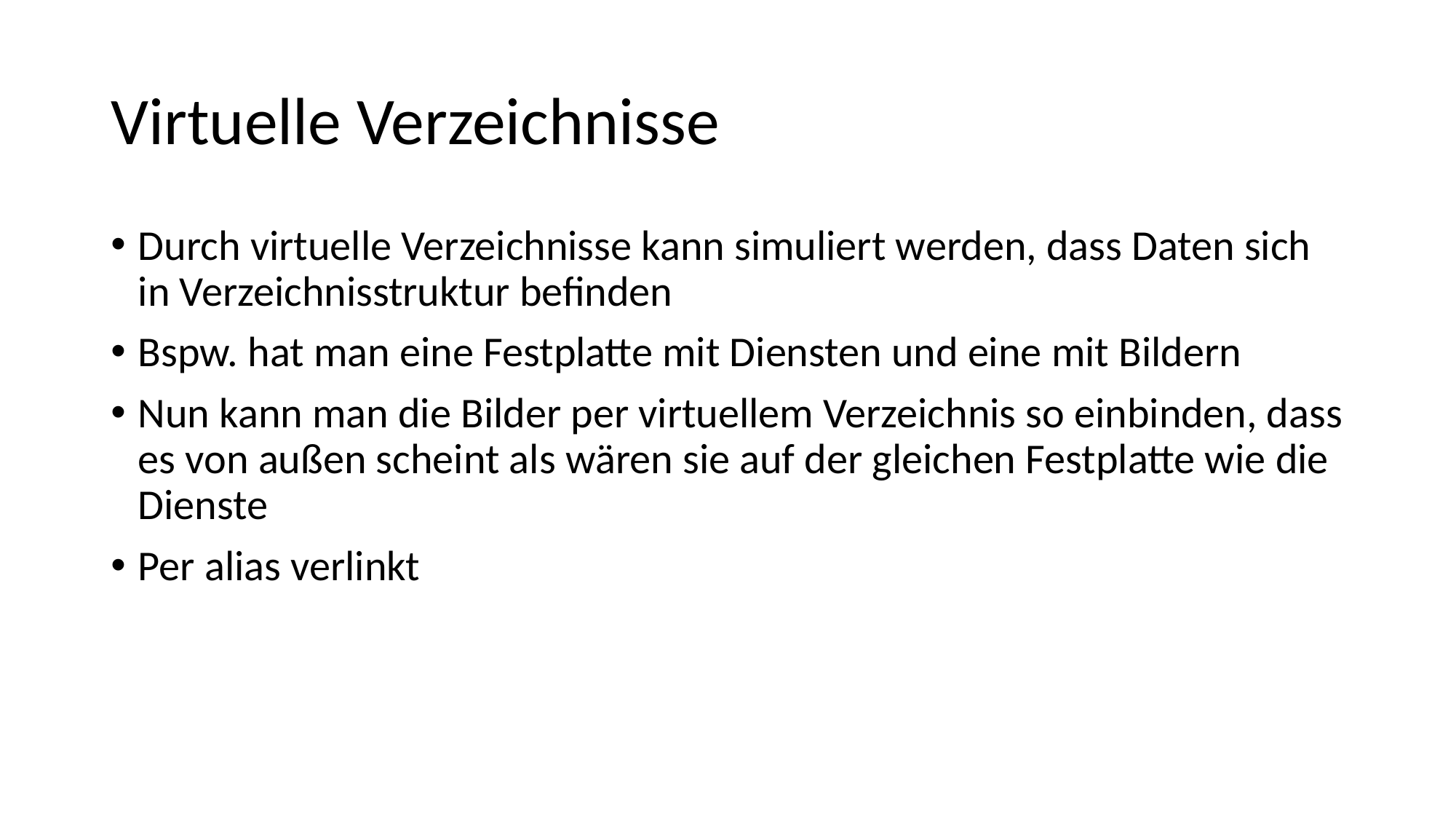

# Virtuelle Verzeichnisse
Durch virtuelle Verzeichnisse kann simuliert werden, dass Daten sich in Verzeichnisstruktur befinden
Bspw. hat man eine Festplatte mit Diensten und eine mit Bildern
Nun kann man die Bilder per virtuellem Verzeichnis so einbinden, dass es von außen scheint als wären sie auf der gleichen Festplatte wie die Dienste
Per alias verlinkt